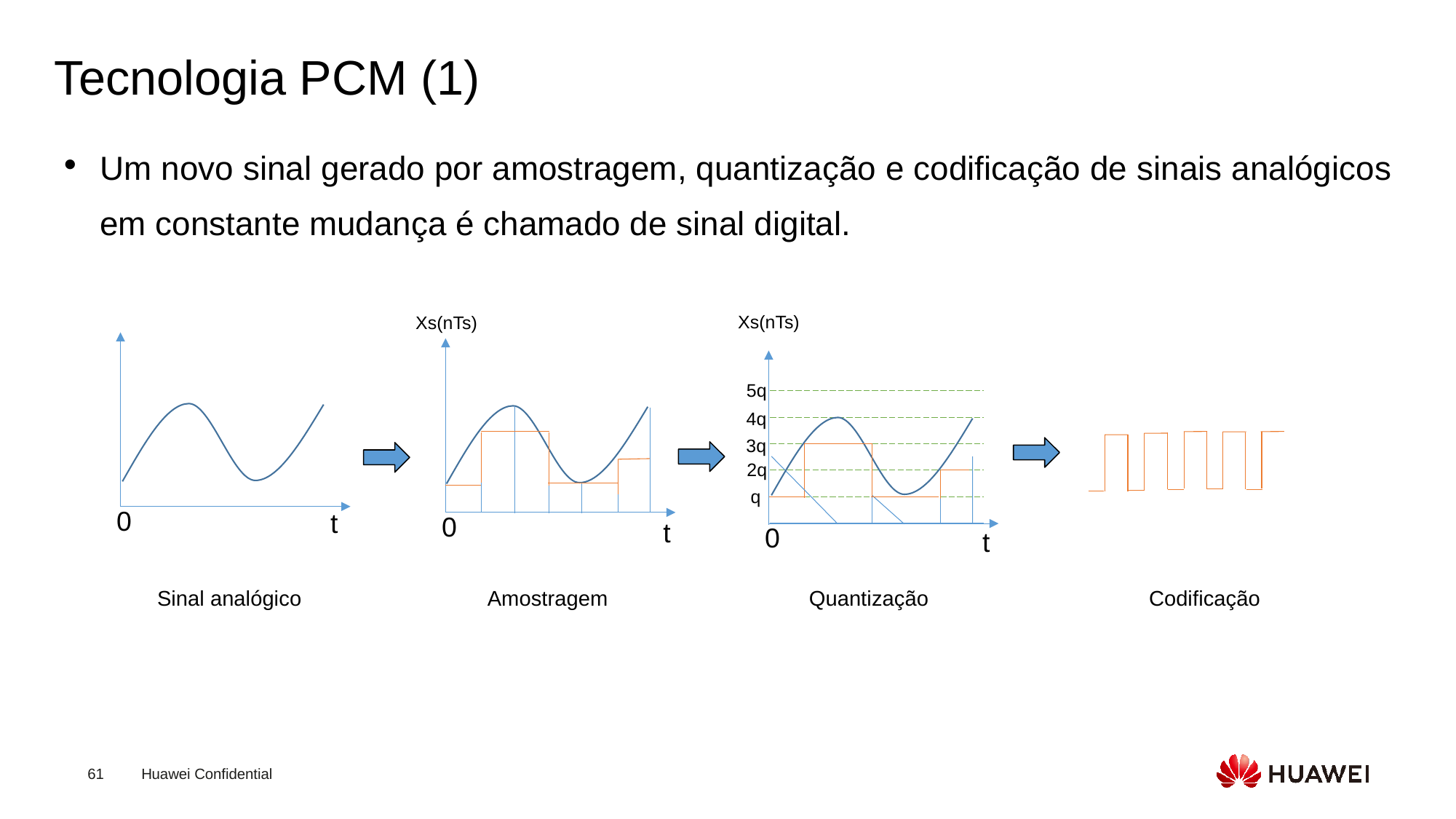

# Tecnologia PCM (1)
Um novo sinal gerado por amostragem, quantização e codificação de sinais analógicos em constante mudança é chamado de sinal digital.

Xs(nTs)
5q
4q

3q
2q
q
0
t
Xs(nTs)

0
t

0
t

Sinal analógico
Amostragem
Quantização
Codificação